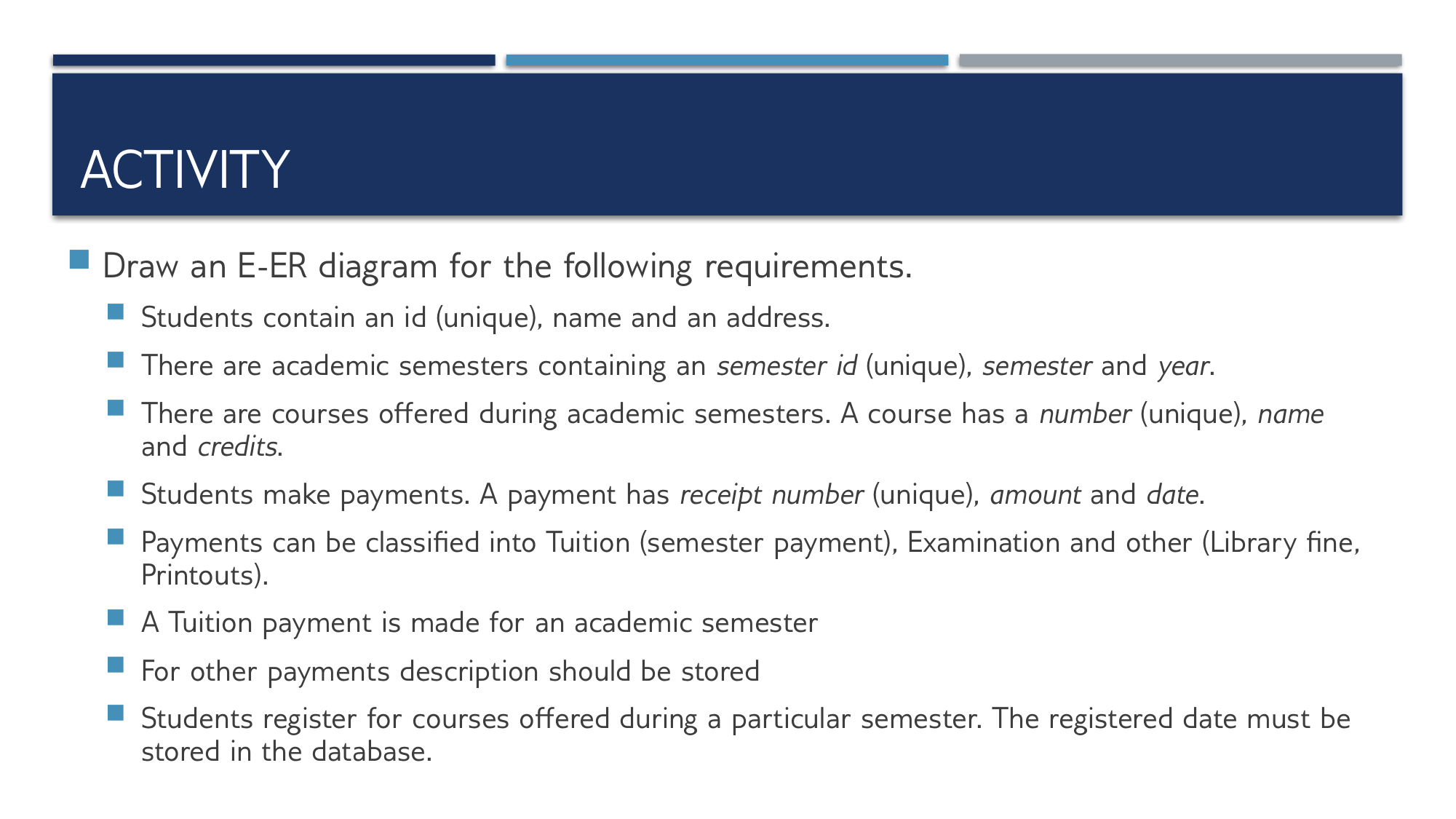

# Activity
Draw an E-ER diagram for the following requirements.
Students contain an id (unique), name and an address.
There are academic semesters containing an semester id (unique), semester and year.
There are courses offered during academic semesters. A course has a number (unique), name and credits.
Students make payments. A payment has receipt number (unique), amount and date.
Payments can be classified into Tuition (semester payment), Examination and other (Library fine, Printouts).
A Tuition payment is made for an academic semester
For other payments description should be stored
Students register for courses offered during a particular semester. The registered date must be stored in the database.